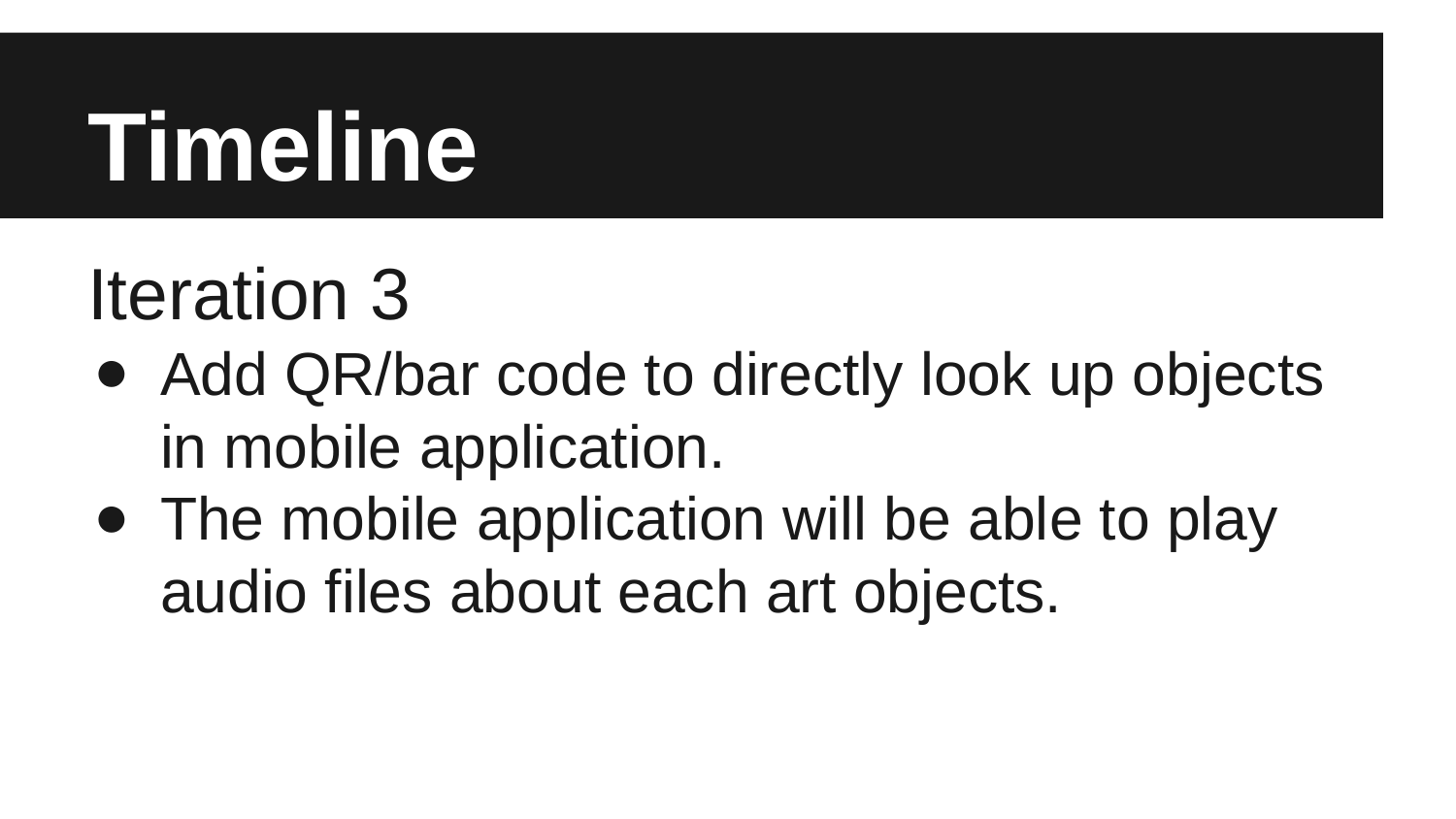

# Timeline
Iteration 3
Add QR/bar code to directly look up objects in mobile application.
The mobile application will be able to play audio files about each art objects.